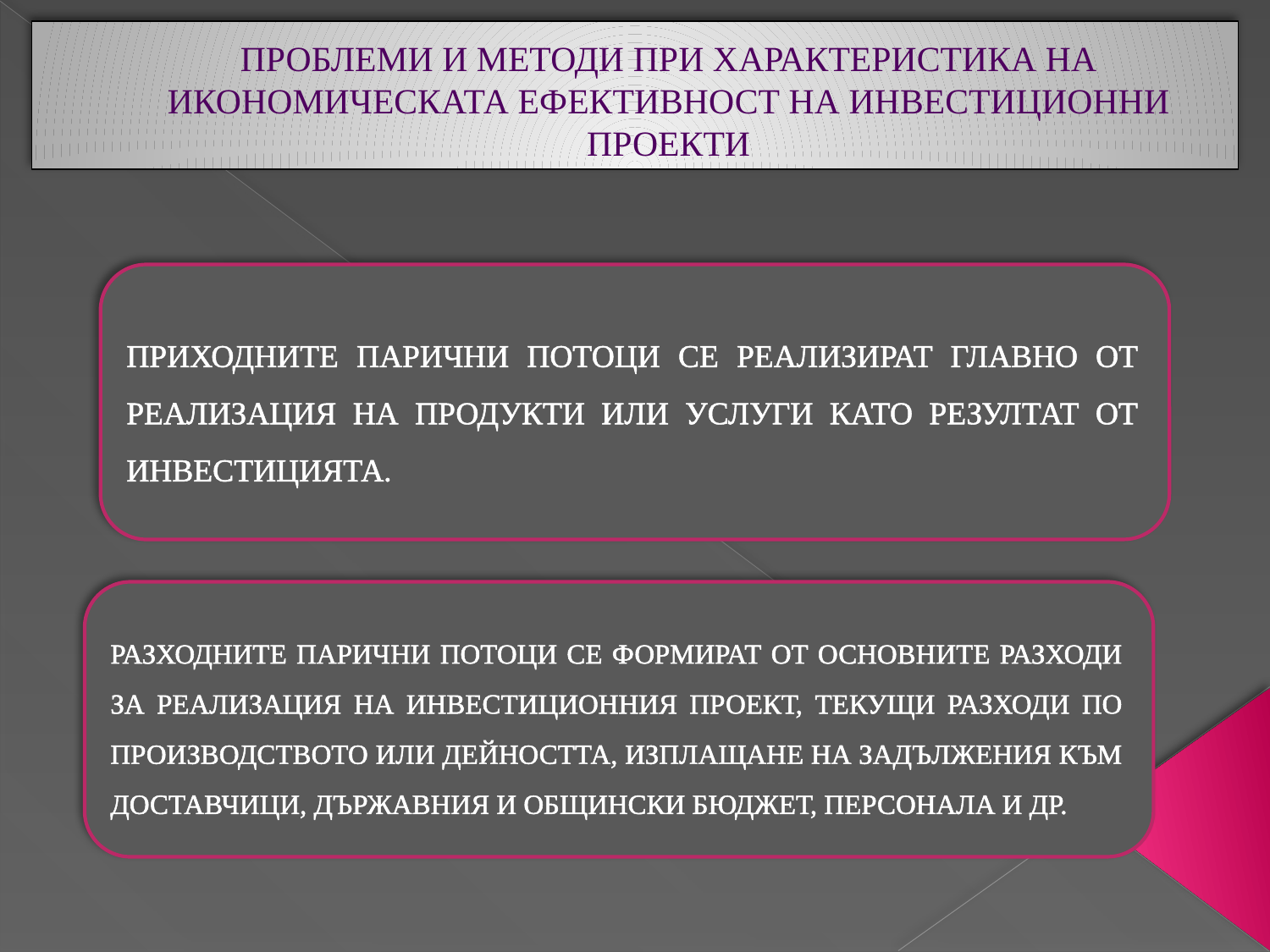

# ПРОБЛЕМИ И МЕТОДИ ПРИ ХАРАКТЕРИСТИКА НА ИКОНОМИЧЕСКАТА ЕФЕКТИВНОСТ НА ИНВЕСТИЦИОННИ ПРОЕКТИ
ПРИХОДНИТЕ ПАРИЧНИ ПОТОЦИ СЕ РЕАЛИЗИРАТ ГЛАВНО ОТ РЕАЛИЗАЦИЯ НА ПРОДУКТИ ИЛИ УСЛУГИ КАТО РЕЗУЛТАТ ОТ ИНВЕСТИЦИЯТА.
РАЗХОДНИТЕ ПАРИЧНИ ПОТОЦИ СЕ ФОРМИРАТ ОТ ОСНОВНИТЕ РАЗХОДИ ЗА РЕАЛИЗАЦИЯ НА ИНВЕСТИЦИОННИЯ ПРОЕКТ, ТЕКУЩИ РАЗХОДИ ПО ПРОИЗВОДСТВОТО ИЛИ ДЕЙНОСТТА, ИЗПЛАЩАНЕ НА ЗАДЪЛЖЕНИЯ КЪМ ДОСТАВЧИЦИ, ДЪРЖАВНИЯ И ОБЩИНСКИ БЮДЖЕТ, ПЕРСОНАЛА И ДР.